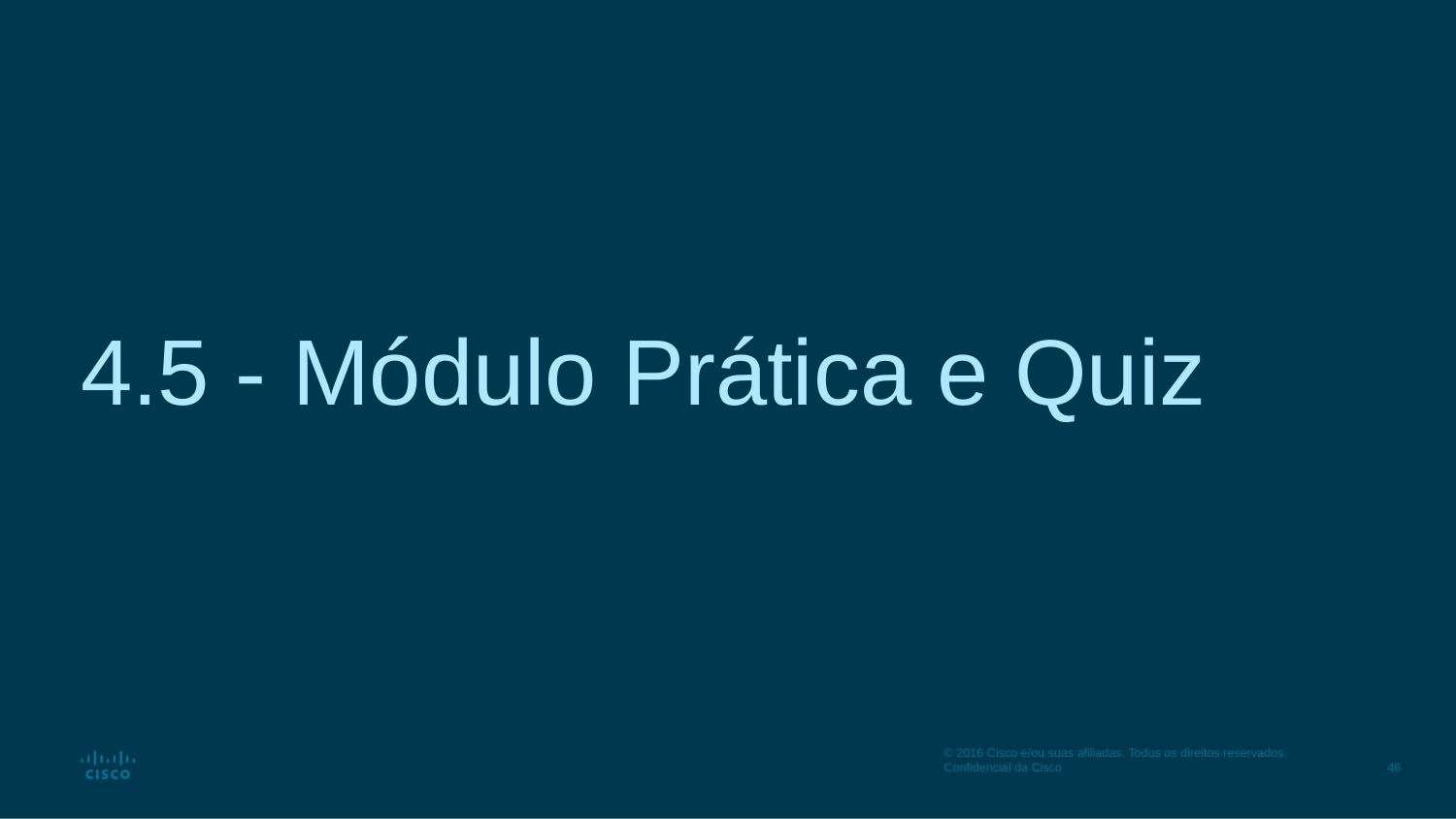

# 4.5 - Módulo Prática e Quiz